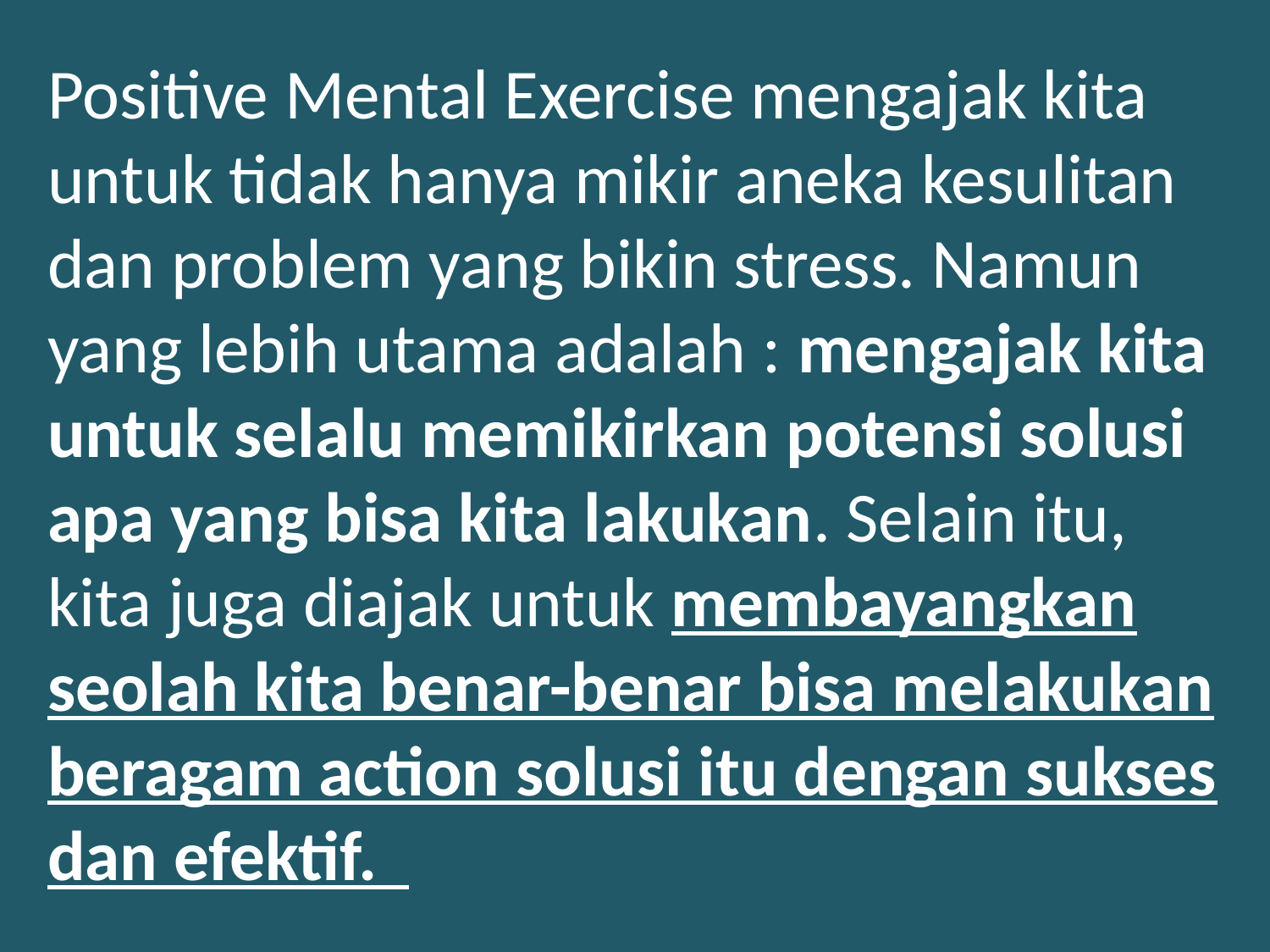

Positive Mental Exercise mengajak kita untuk tidak hanya mikir aneka kesulitan dan problem yang bikin stress. Namun yang lebih utama adalah : mengajak kita untuk selalu memikirkan potensi solusi apa yang bisa kita lakukan. Selain itu,  kita juga diajak untuk membayangkan seolah kita benar-benar bisa melakukan beragam action solusi itu dengan sukses dan efektif.